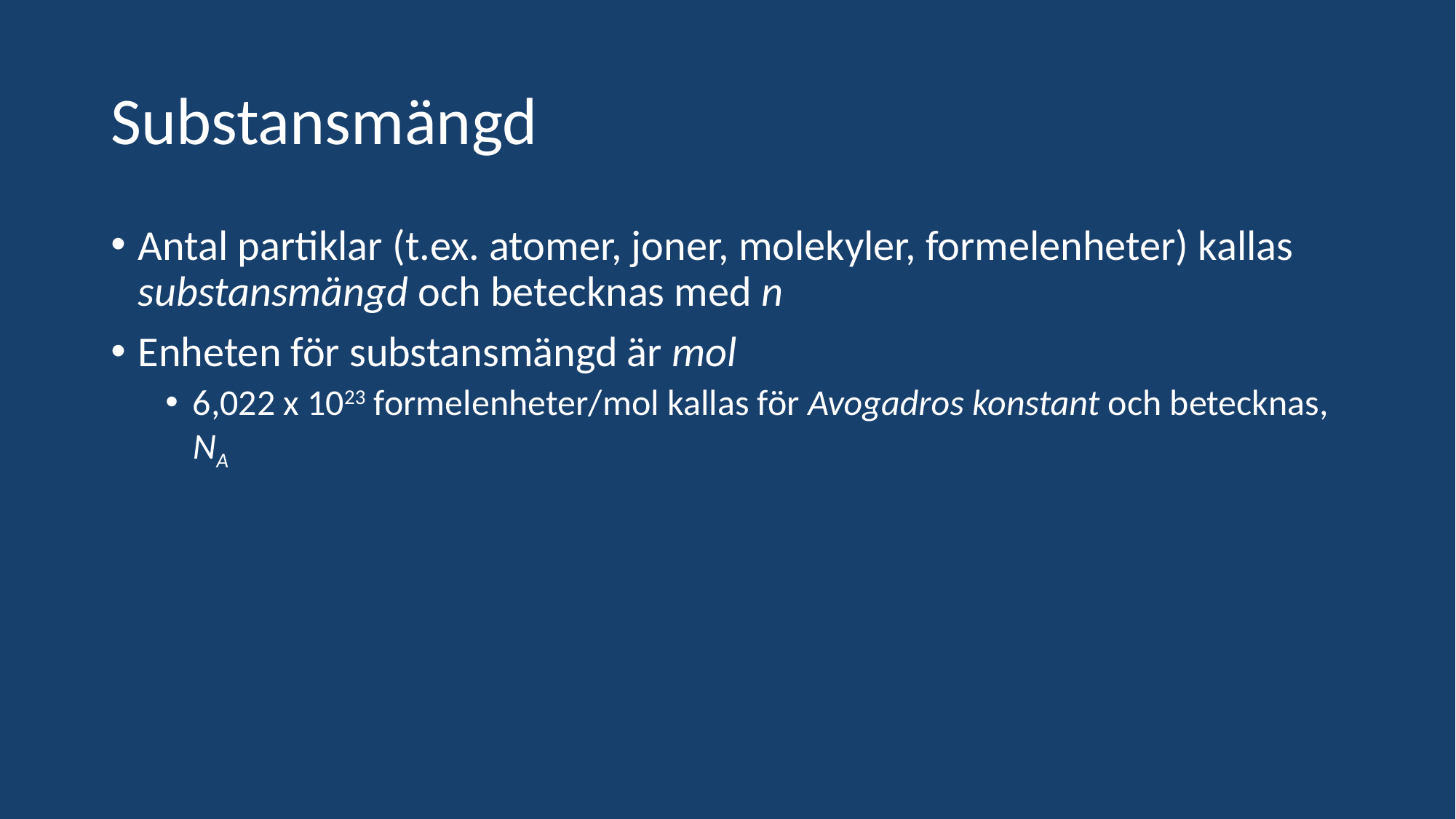

# Substansmängd
Antal partiklar (t.ex. atomer, joner, molekyler, formelenheter) kallas substansmängd och betecknas med n
Enheten för substansmängd är mol
6,022 x 1023 formelenheter/mol kallas för Avogadros konstant och betecknas, NA